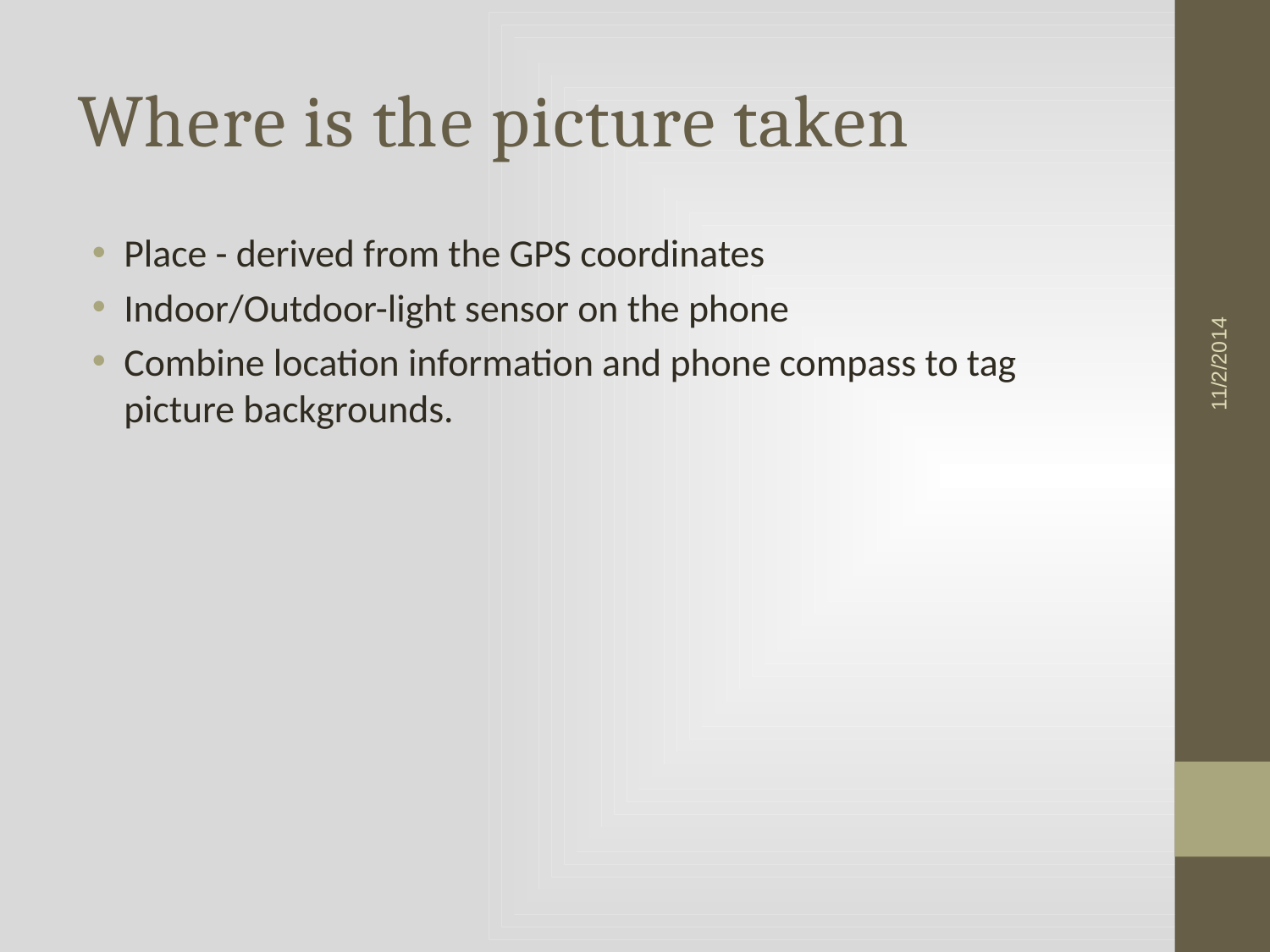

# Where is the picture taken
Place - derived from the GPS coordinates
Indoor/Outdoor-light sensor on the phone
Combine location information and phone compass to tag picture backgrounds.
11/2/2014